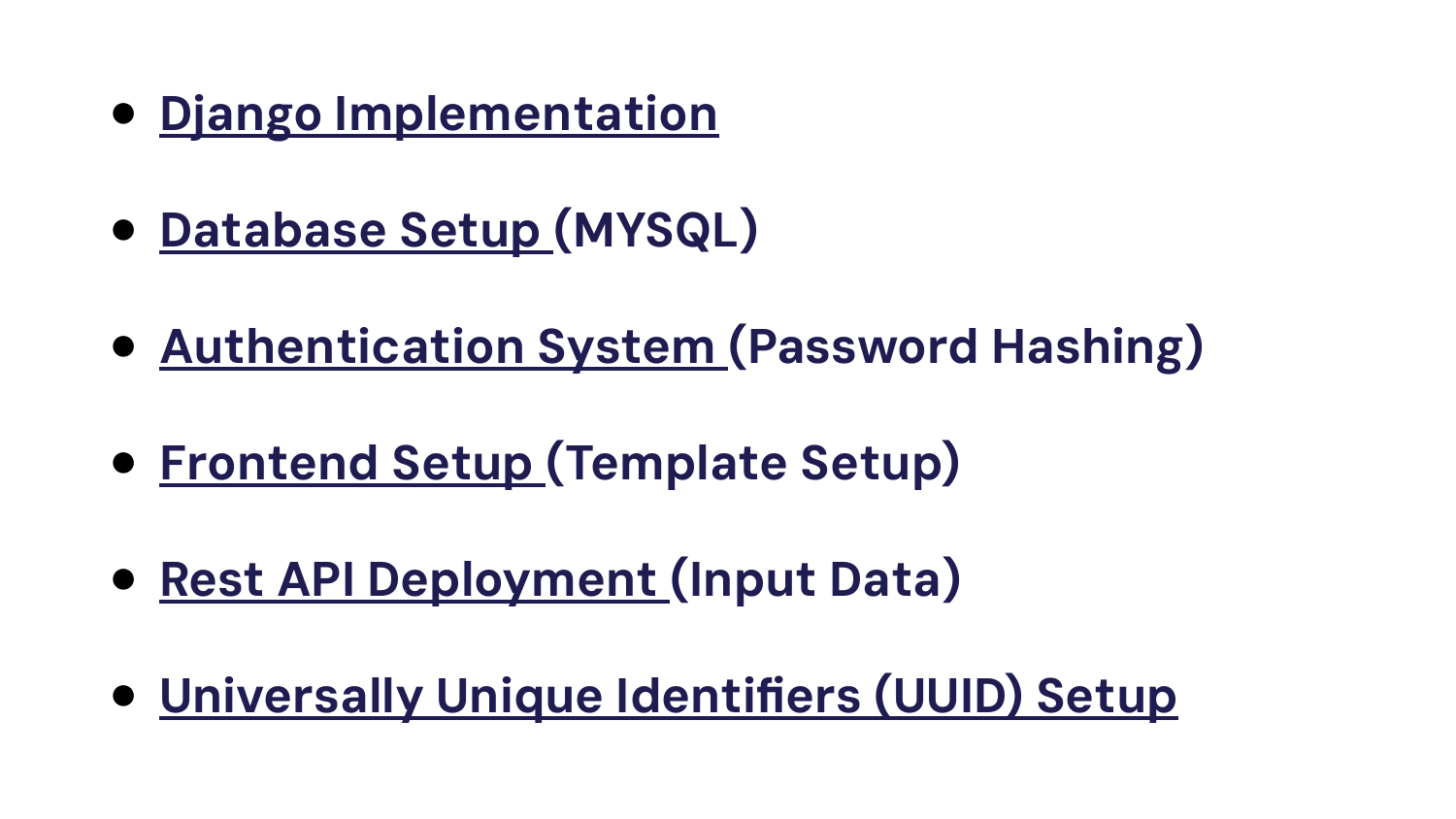

Django Implementation

Database Setup (MYSQL)

Authentication System (Password Hashing)

Frontend Setup (Template Setup)

Rest API Deployment (Input Data)

Universally Unique Identifiers (UUID) Setup